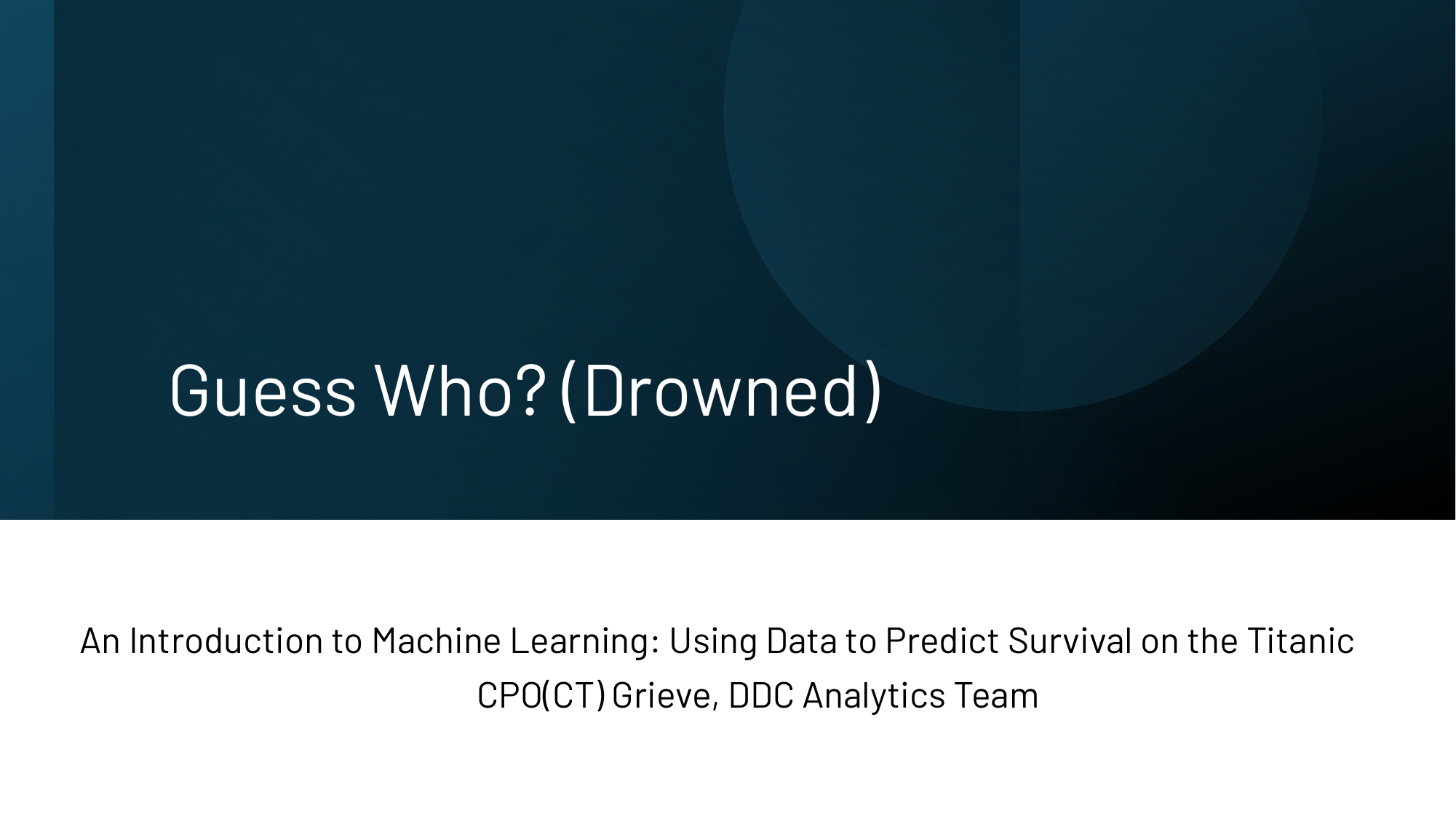

# Guess Who? (Drowned)
An Introduction to Machine Learning: Using Data to Predict Survival on the Titanic
CPO(CT) Grieve, DDC Analytics Team